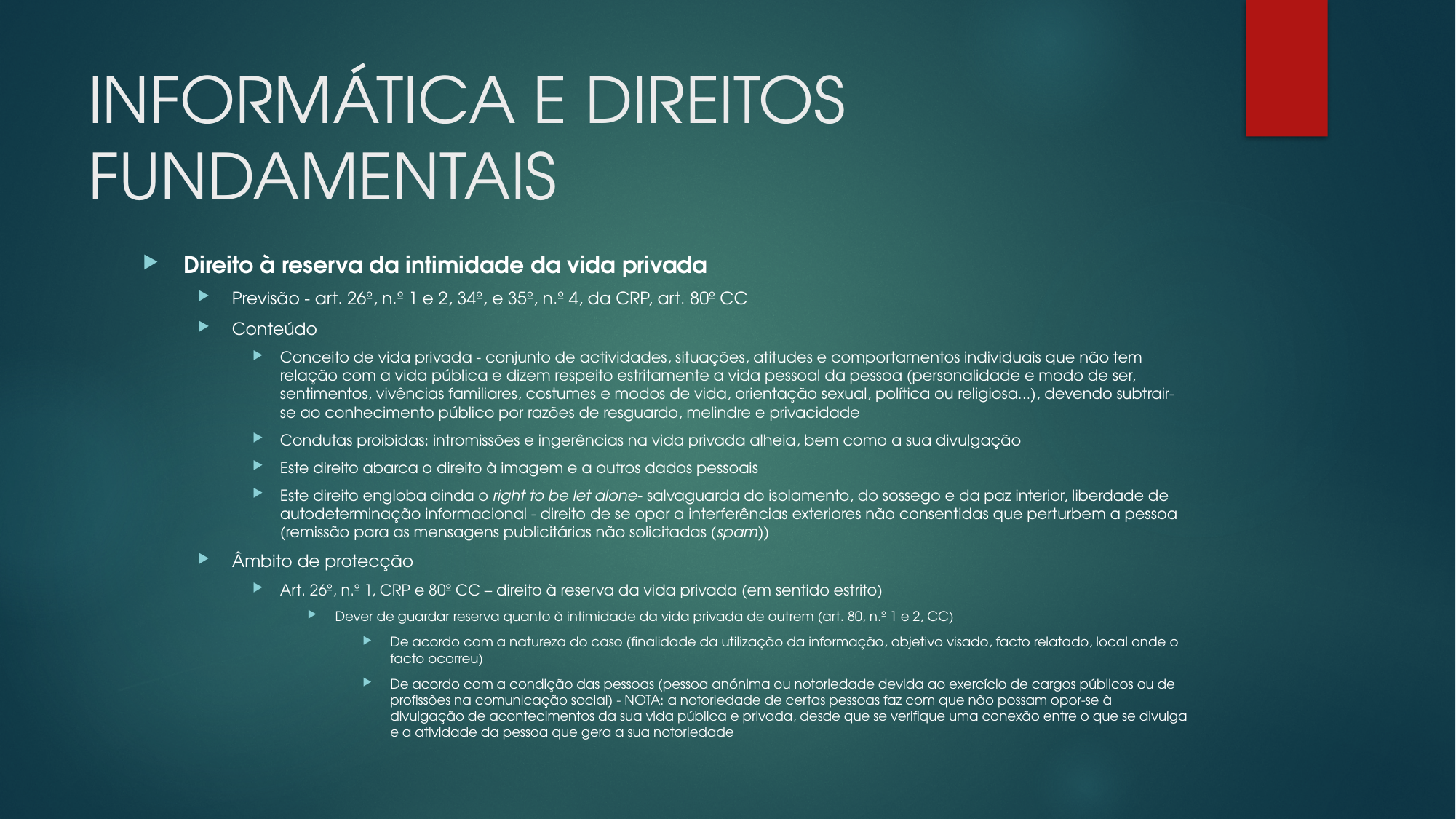

# INFORMÁTICA E DIREITOS FUNDAMENTAIS
Direito à reserva da intimidade da vida privada
Previsão - art. 26º, n.º 1 e 2, 34º, e 35º, n.º 4, da CRP, art. 80º CC
Conteúdo
Conceito de vida privada - conjunto de actividades, situações, atitudes e comportamentos individuais que não tem relação com a vida pública e dizem respeito estritamente a vida pessoal da pessoa (personalidade e modo de ser, sentimentos, vivências familiares, costumes e modos de vida, orientação sexual, política ou religiosa...), devendo subtrair-se ao conhecimento público por razões de resguardo, melindre e privacidade
Condutas proibidas: intromissões e ingerências na vida privada alheia, bem como a sua divulgação
Este direito abarca o direito à imagem e a outros dados pessoais
Este direito engloba ainda o right to be let alone- salvaguarda do isolamento, do sossego e da paz interior, liberdade de autodeterminação informacional - direito de se opor a interferências exteriores não consentidas que perturbem a pessoa (remissão para as mensagens publicitárias não solicitadas (spam))
Âmbito de protecção
Art. 26º, n.º 1, CRP e 80º CC – direito à reserva da vida privada (em sentido estrito)
Dever de guardar reserva quanto à intimidade da vida privada de outrem (art. 80, n.º 1 e 2, CC)
De acordo com a natureza do caso (finalidade da utilização da informação, objetivo visado, facto relatado, local onde o facto ocorreu)
De acordo com a condição das pessoas (pessoa anónima ou notoriedade devida ao exercício de cargos públicos ou de profissões na comunicação social) - NOTA: a notoriedade de certas pessoas faz com que não possam opor-se à divulgação de acontecimentos da sua vida pública e privada, desde que se verifique uma conexão entre o que se divulga e a atividade da pessoa que gera a sua notoriedade